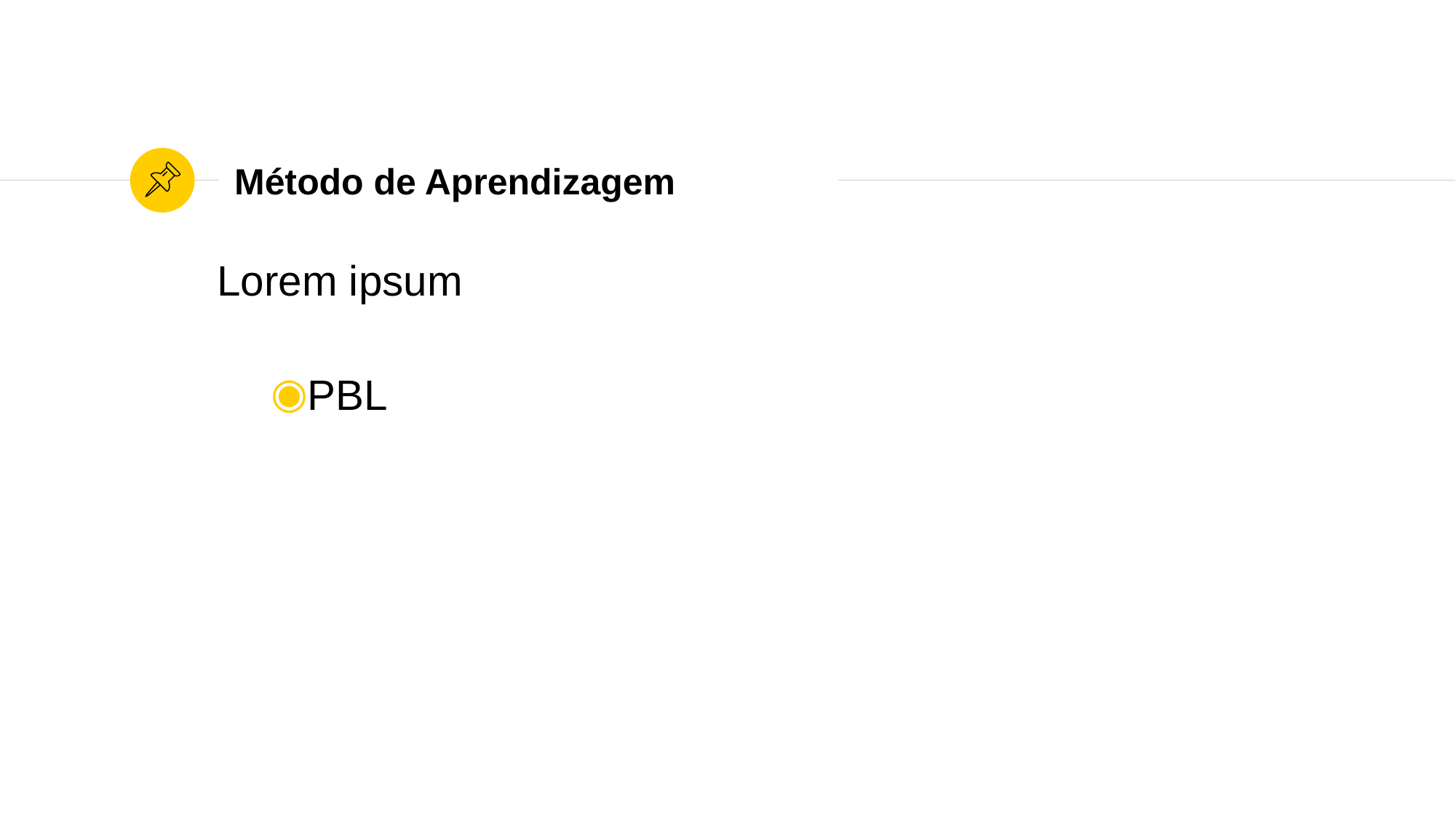

# Método de Aprendizagem

Lorem ipsum
PBL